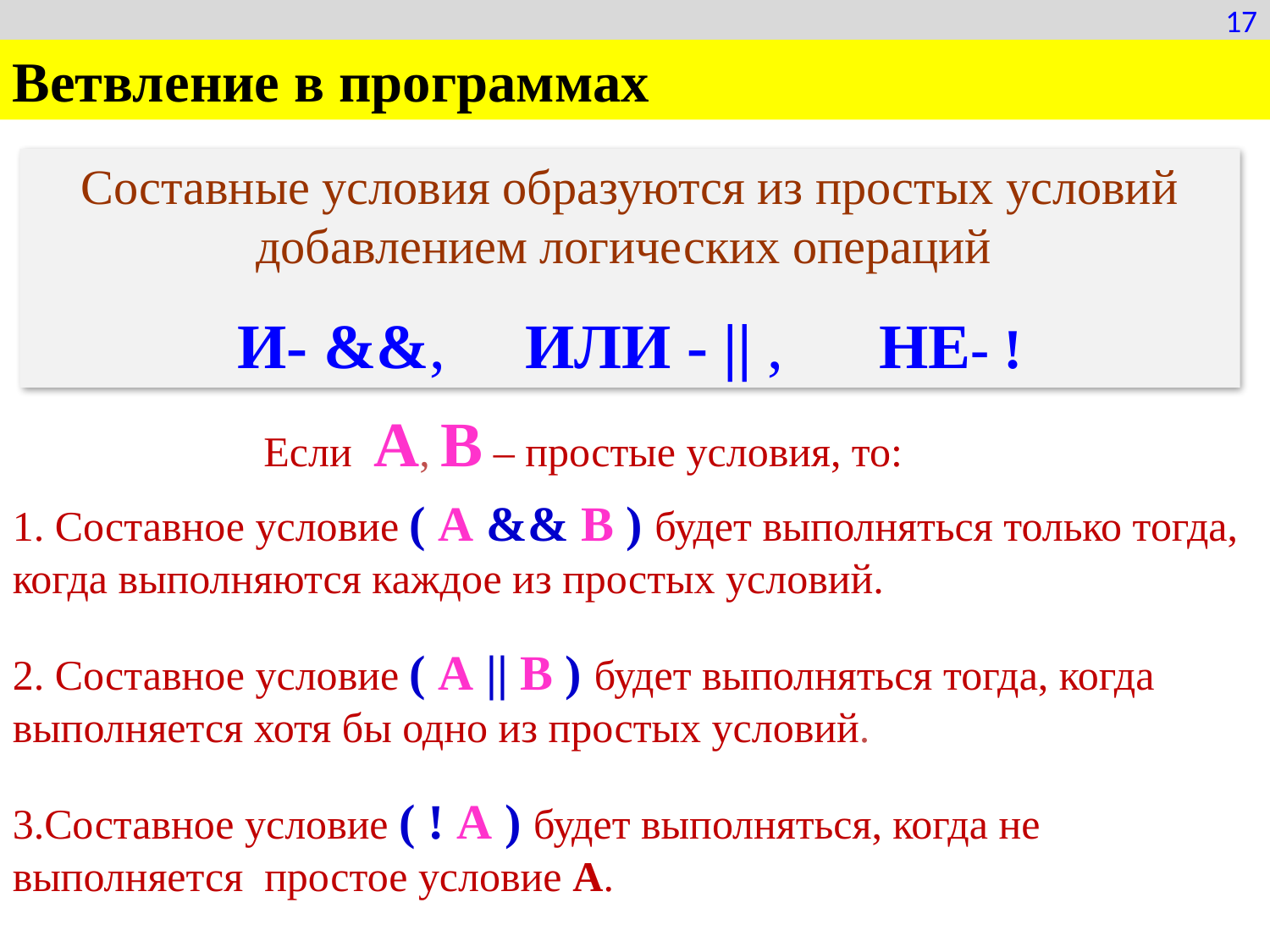

17
Ветвление в программах
Составные условия образуются из простых условий добавлением логических операций
И- &&,     ИЛИ - || ,      НЕ- !
Если  А, В – простые условия, то:
1. Составное условие ( А && В ) будет выполняться только тогда, когда выполняются каждое из простых условий.
2. Составное условие ( А || В ) будет выполняться тогда, когда выполняется хотя бы одно из простых условий.
3.Составное условие ( ! А ) будет выполняться, когда не выполняется  простое условие А.